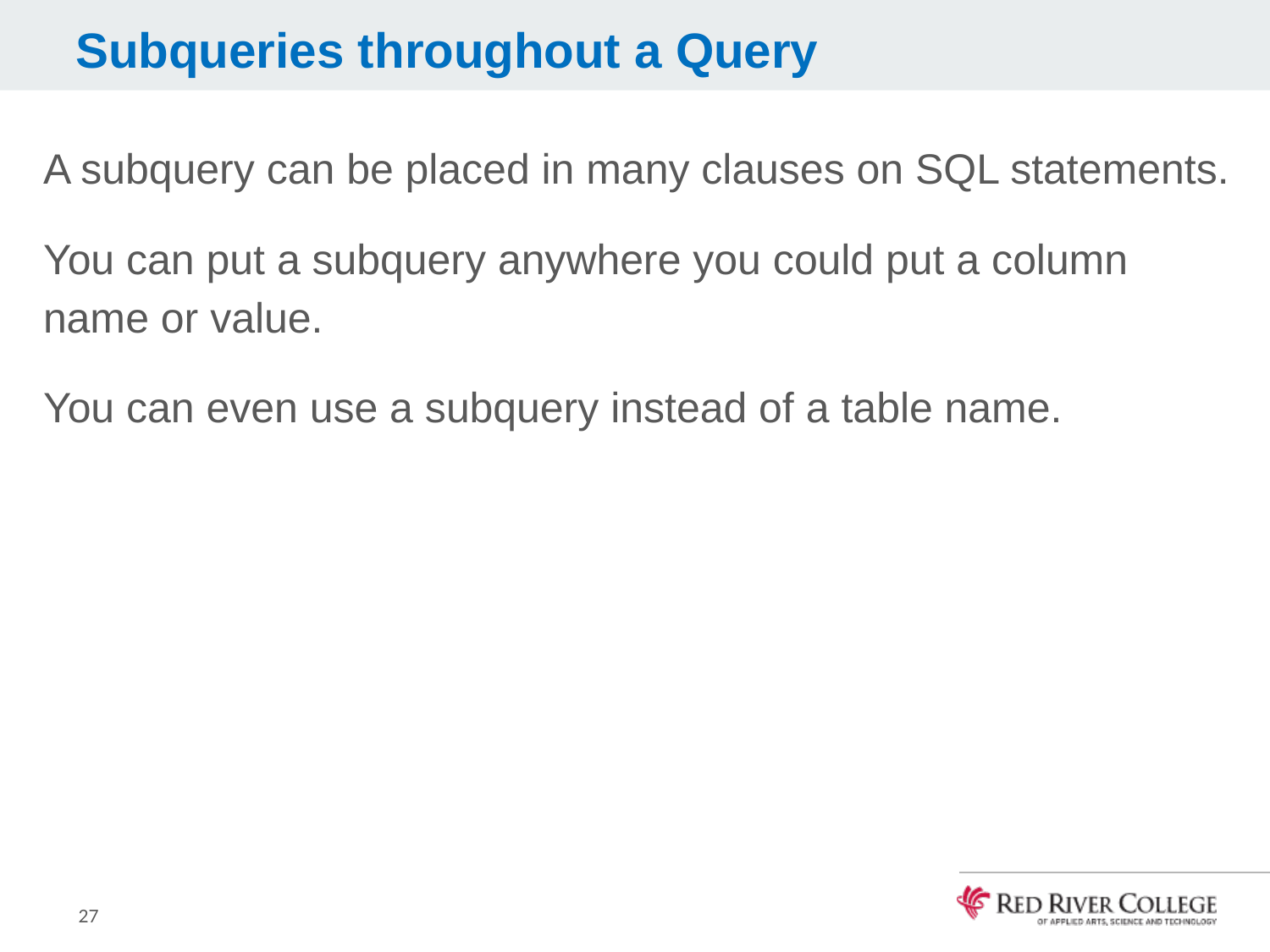

# Subqueries throughout a Query
A subquery can be placed in many clauses on SQL statements.
You can put a subquery anywhere you could put a column name or value.
You can even use a subquery instead of a table name.
27